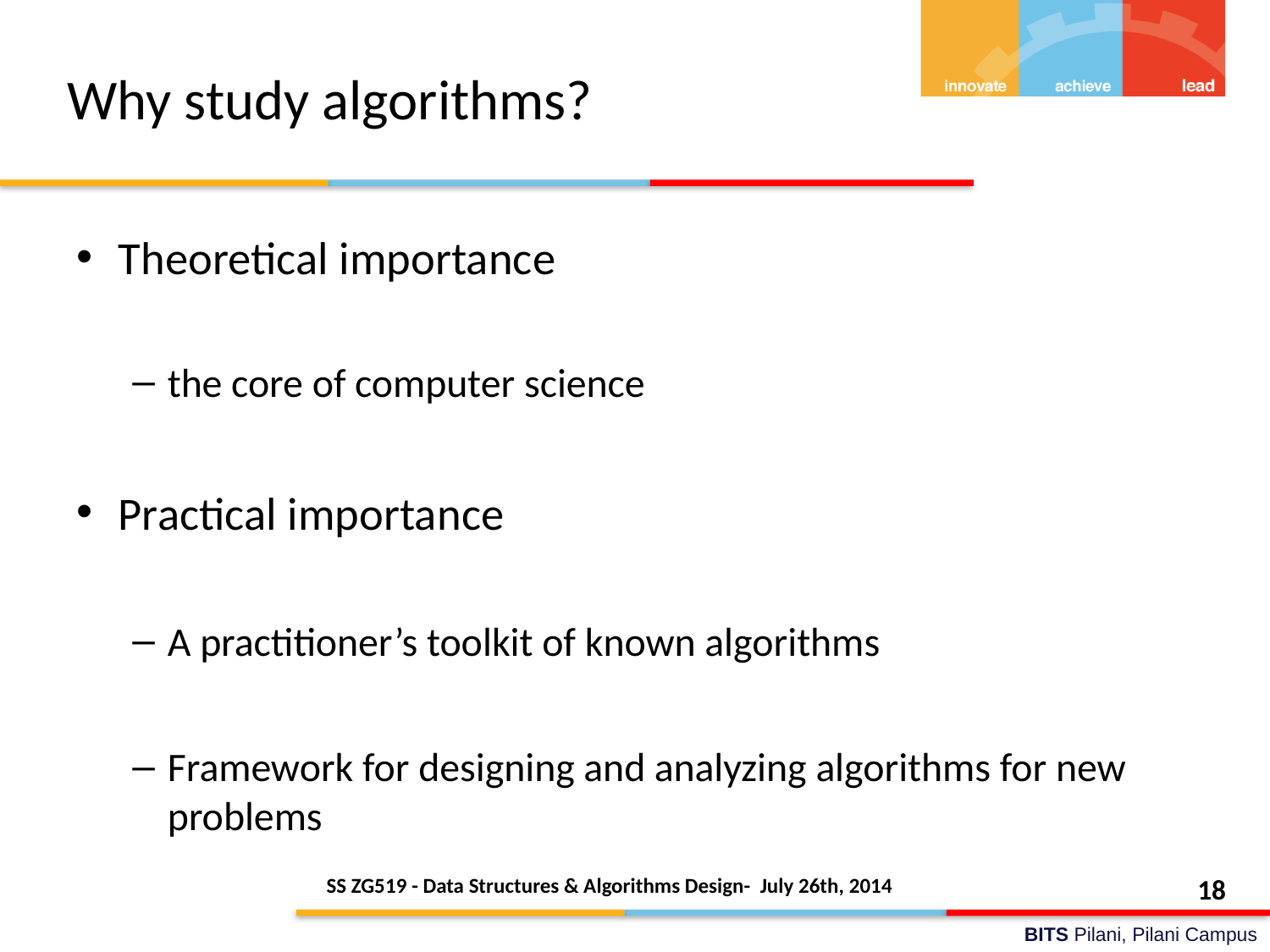

# Why study algorithms?
Theoretical importance

the core of computer science

Practical importance

A practitioner’s toolkit of known algorithms

Framework for designing and analyzing algorithms for new problems

SS ZG519 - Data Structures & Algorithms Design-  July 26th, 2014
18